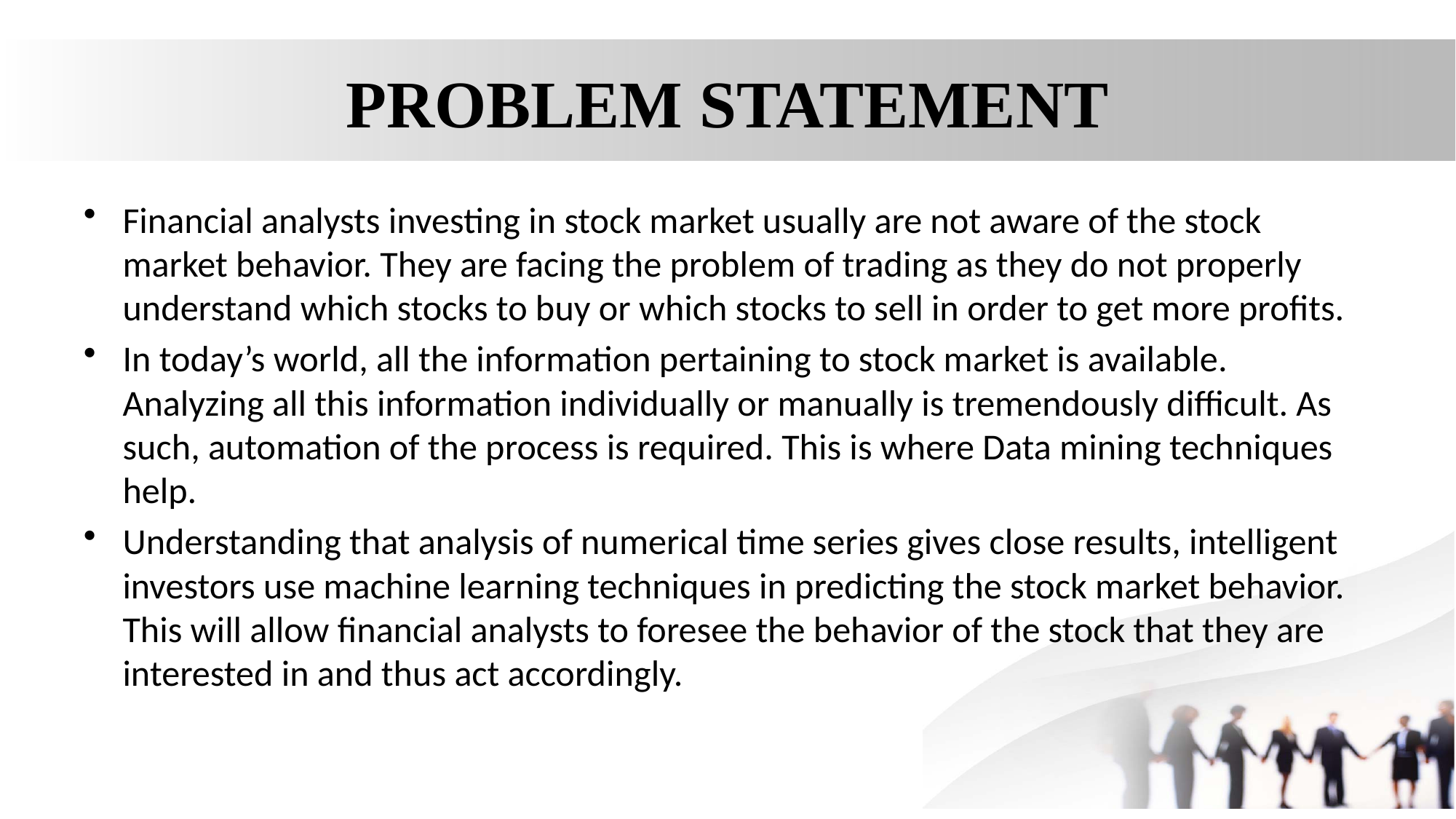

# PROBLEM STATEMENT
Financial analysts investing in stock market usually are not aware of the stock market behavior. They are facing the problem of trading as they do not properly understand which stocks to buy or which stocks to sell in order to get more profits.
In today’s world, all the information pertaining to stock market is available. Analyzing all this information individually or manually is tremendously difficult. As such, automation of the process is required. This is where Data mining techniques help.
Understanding that analysis of numerical time series gives close results, intelligent investors use machine learning techniques in predicting the stock market behavior. This will allow financial analysts to foresee the behavior of the stock that they are interested in and thus act accordingly.